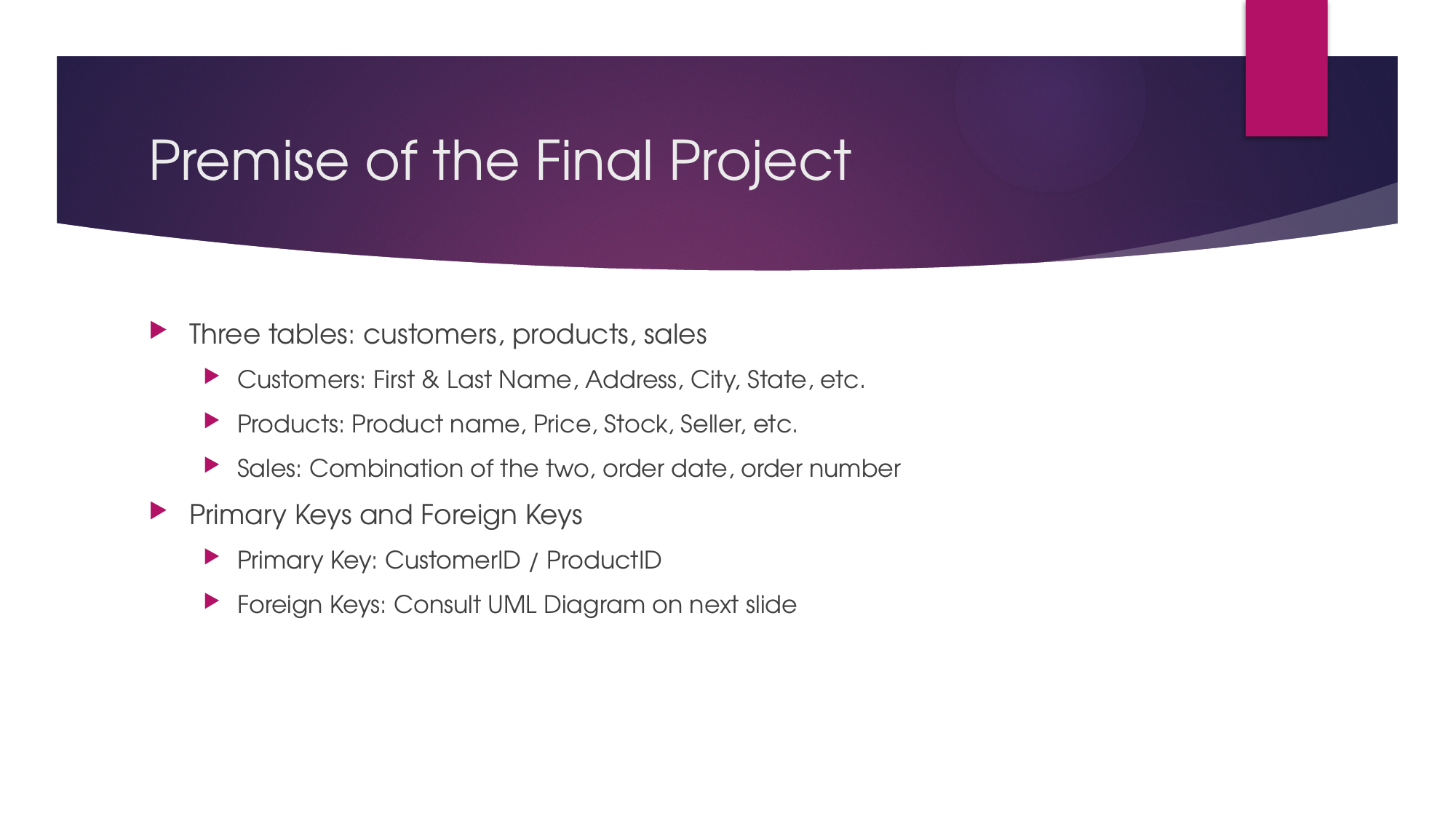

# Premise of the Final Project
Three tables: customers, products, sales
Customers: First & Last Name, Address, City, State, etc.
Products: Product name, Price, Stock, Seller, etc.
Sales: Combination of the two, order date, order number
Primary Keys and Foreign Keys
Primary Key: CustomerID / ProductID
Foreign Keys: Consult UML Diagram on next slide